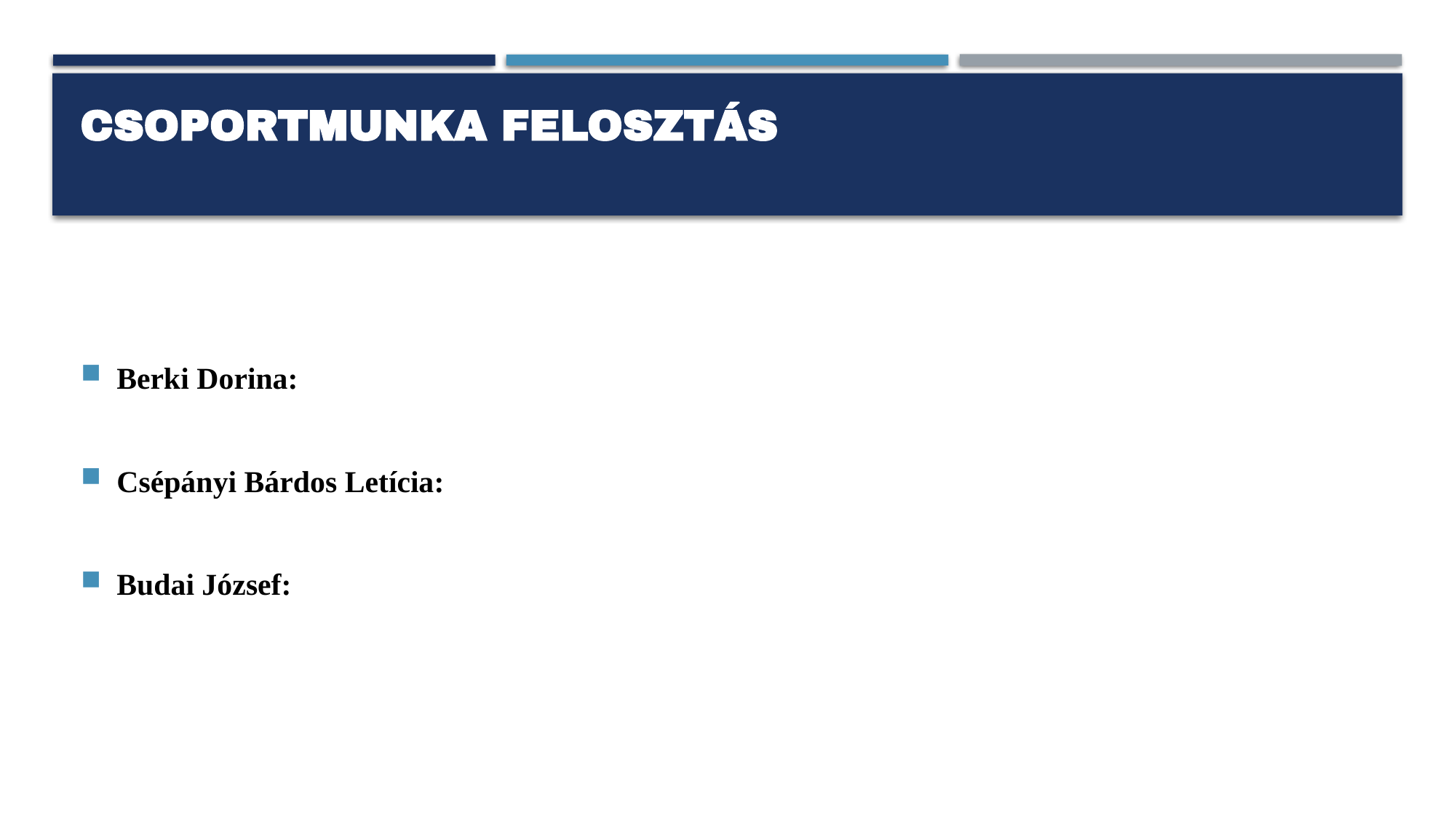

# Csoportmunka felosztás
Berki Dorina:

Csépányi Bárdos Letícia:

Budai József: